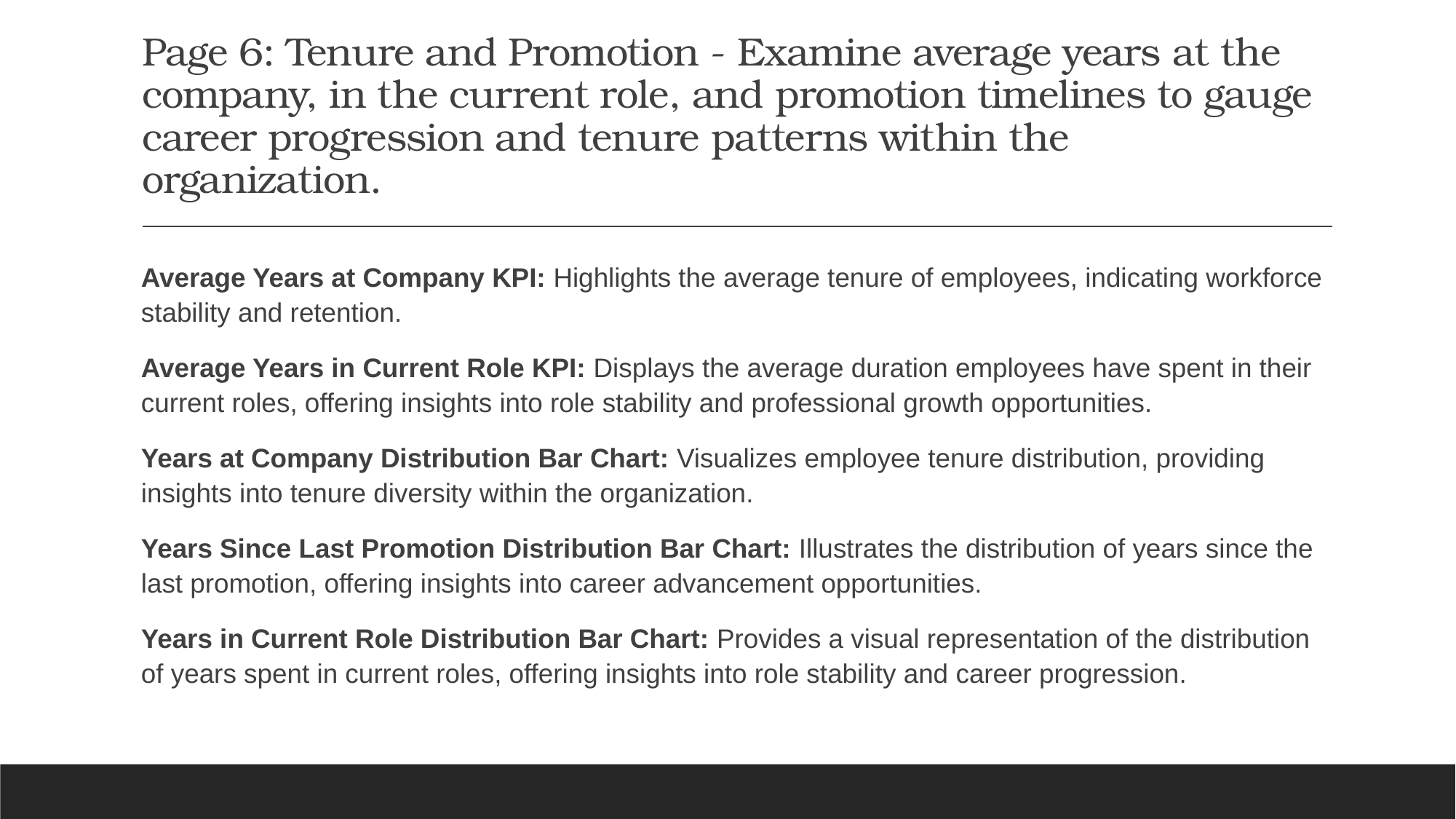

# Page 6: Tenure and Promotion - Examine average years at the company, in the current role, and promotion timelines to gauge career progression and tenure patterns within the organization.
Average Years at Company KPI: Highlights the average tenure of employees, indicating workforce stability and retention.
Average Years in Current Role KPI: Displays the average duration employees have spent in their current roles, offering insights into role stability and professional growth opportunities.
Years at Company Distribution Bar Chart: Visualizes employee tenure distribution, providing insights into tenure diversity within the organization.
Years Since Last Promotion Distribution Bar Chart: Illustrates the distribution of years since the last promotion, offering insights into career advancement opportunities.
Years in Current Role Distribution Bar Chart: Provides a visual representation of the distribution of years spent in current roles, offering insights into role stability and career progression.